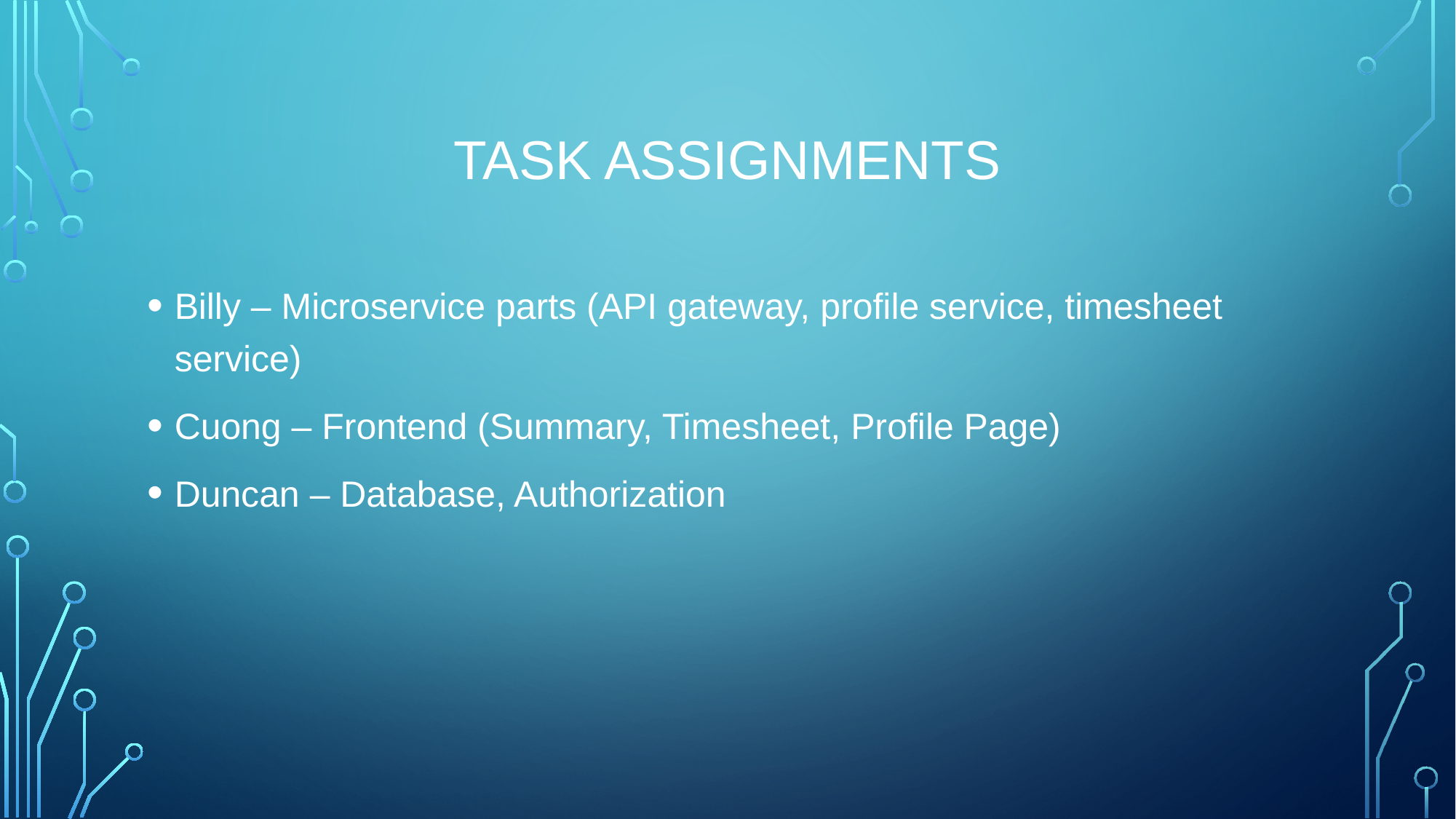

# Task Assignments
Billy – Microservice parts (API gateway, profile service, timesheet service)
Cuong – Frontend (Summary, Timesheet, Profile Page)
Duncan – Database, Authorization